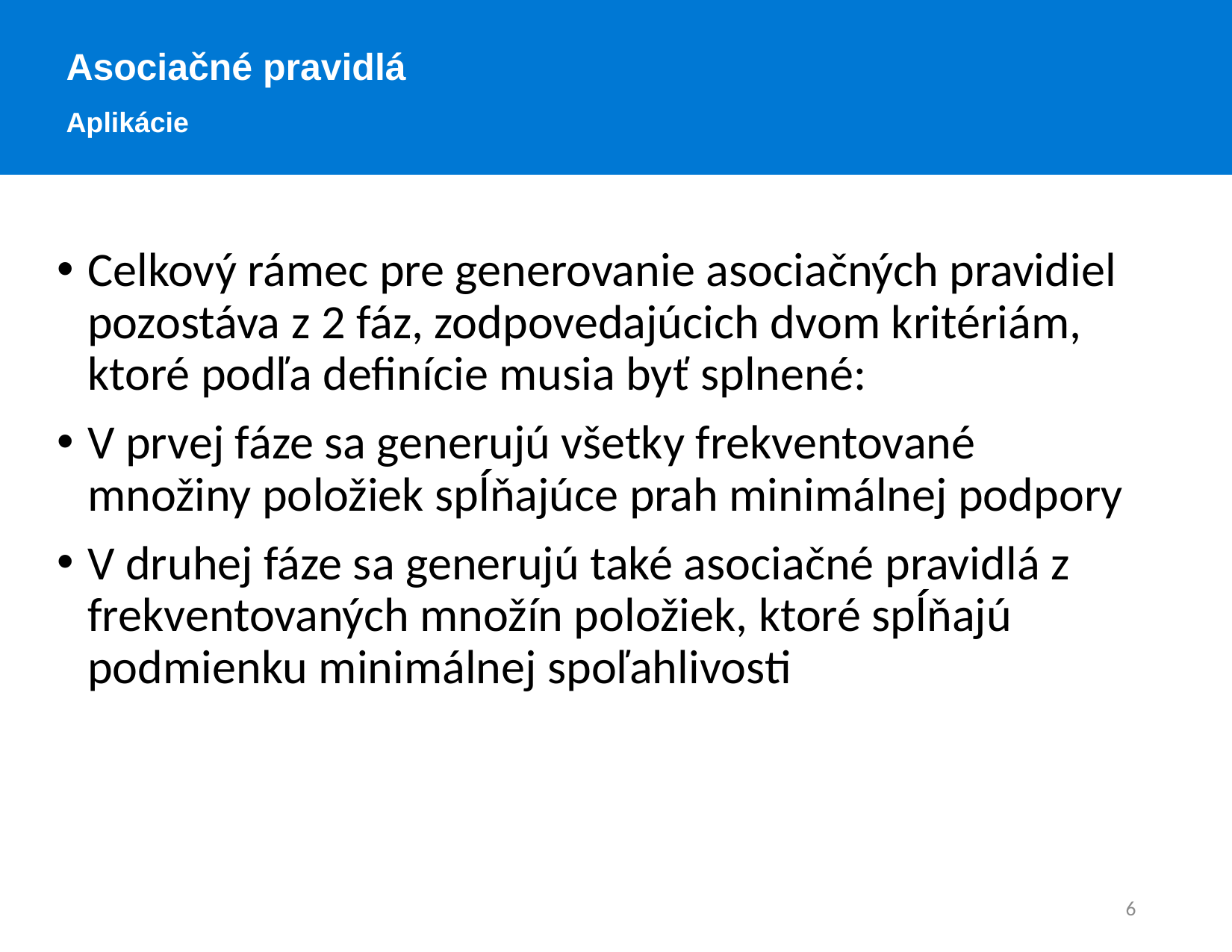

Asociačné pravidlá
Aplikácie
Celkový rámec pre generovanie asociačných pravidiel pozostáva z 2 fáz, zodpovedajúcich dvom kritériám, ktoré podľa definície musia byť splnené:
V prvej fáze sa generujú všetky frekventované množiny položiek spĺňajúce prah minimálnej podpory
V druhej fáze sa generujú také asociačné pravidlá z frekventovaných množín položiek, ktoré spĺňajú podmienku minimálnej spoľahlivosti

6